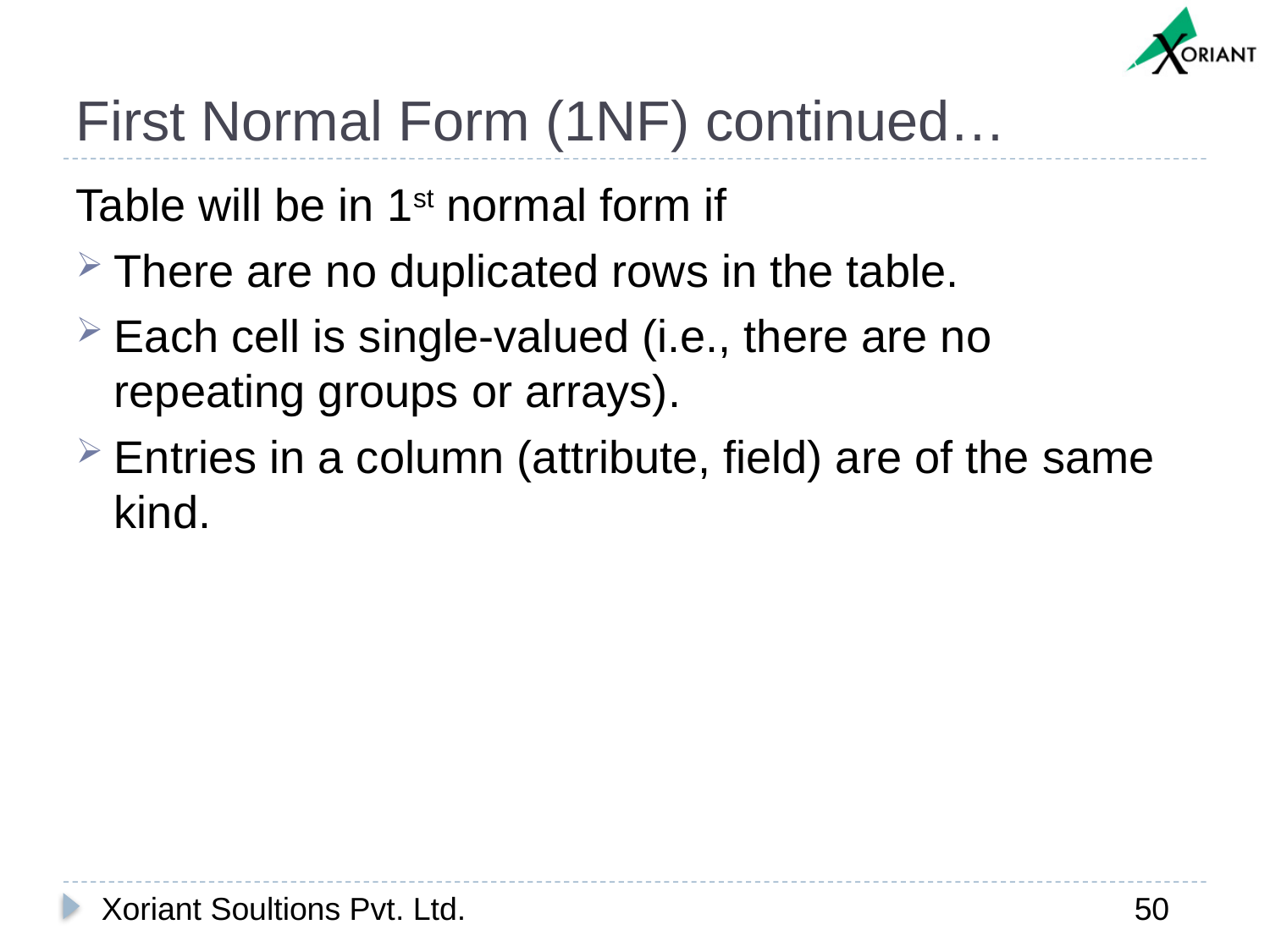

# First Normal Form (1NF) continued…
Table will be in 1st normal form if
There are no duplicated rows in the table.
Each cell is single-valued (i.e., there are no repeating groups or arrays).
Entries in a column (attribute, field) are of the same kind.
Xoriant Soultions Pvt. Ltd.
50